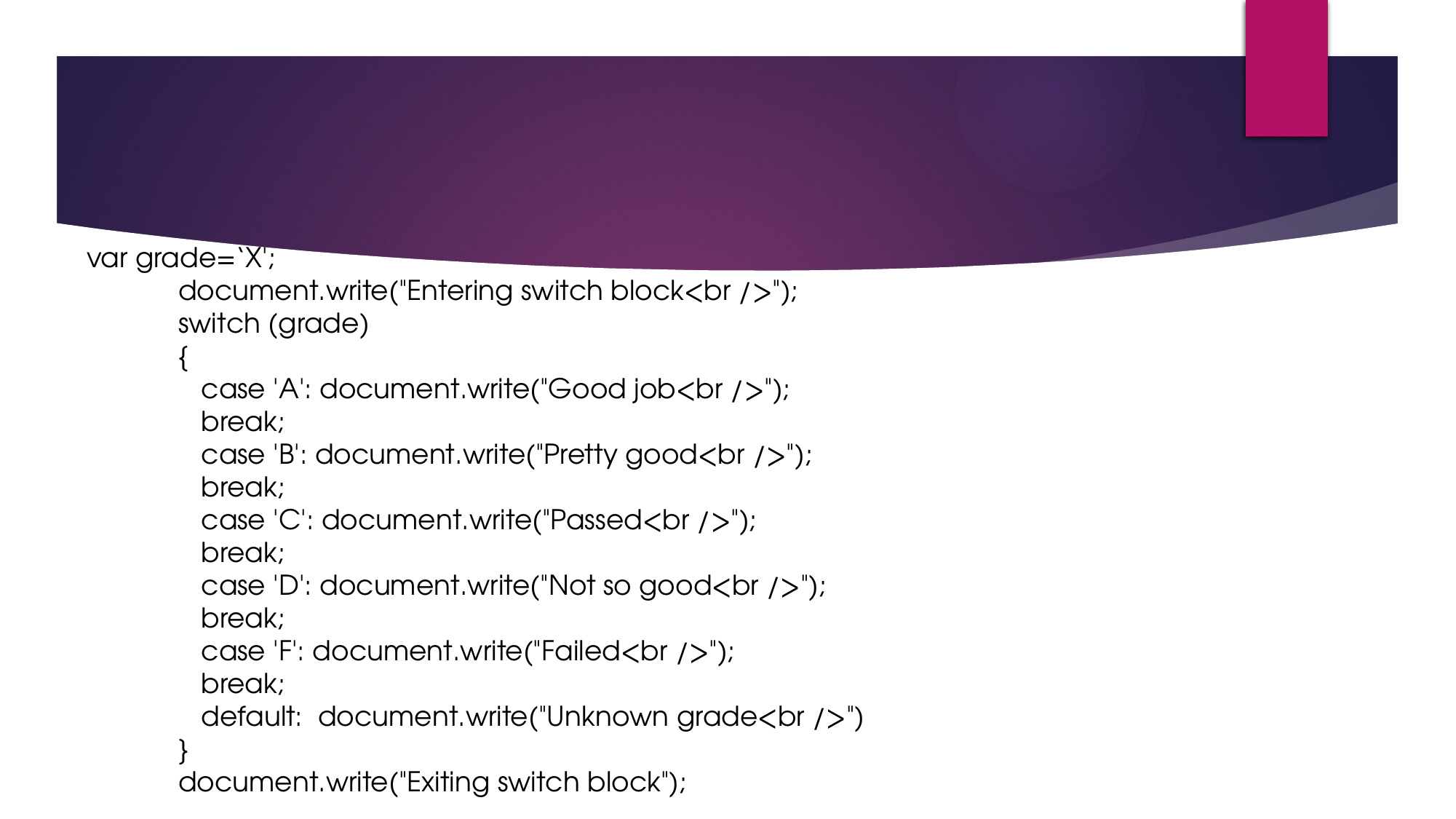

var grade=‘X';
            document.write("Entering switch block<br />");
            switch (grade)
            {
               case 'A': document.write("Good job<br />");
               break;
               case 'B': document.write("Pretty good<br />");
               break;
               case 'C': document.write("Passed<br />");
               break;
               case 'D': document.write("Not so good<br />");
               break;
               case 'F': document.write("Failed<br />");
               break;
               default:  document.write("Unknown grade<br />")
            }
            document.write("Exiting switch block");